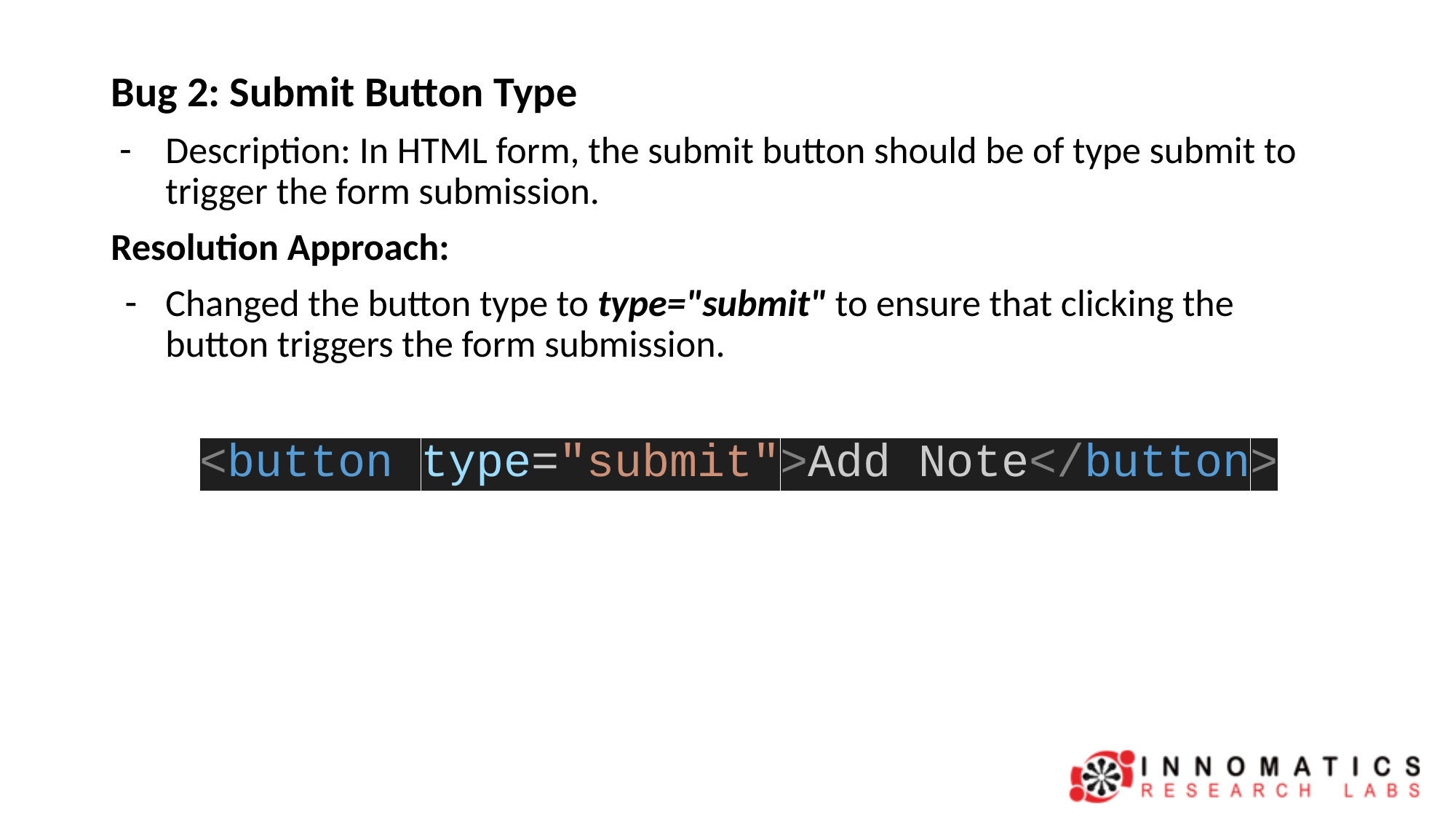

Bug 2: Submit Button Type
Description: In HTML form, the submit button should be of type submit to trigger the form submission.
Resolution Approach:
Changed the button type to type="submit" to ensure that clicking the button triggers the form submission.

    <button type="submit">Add Note</button>